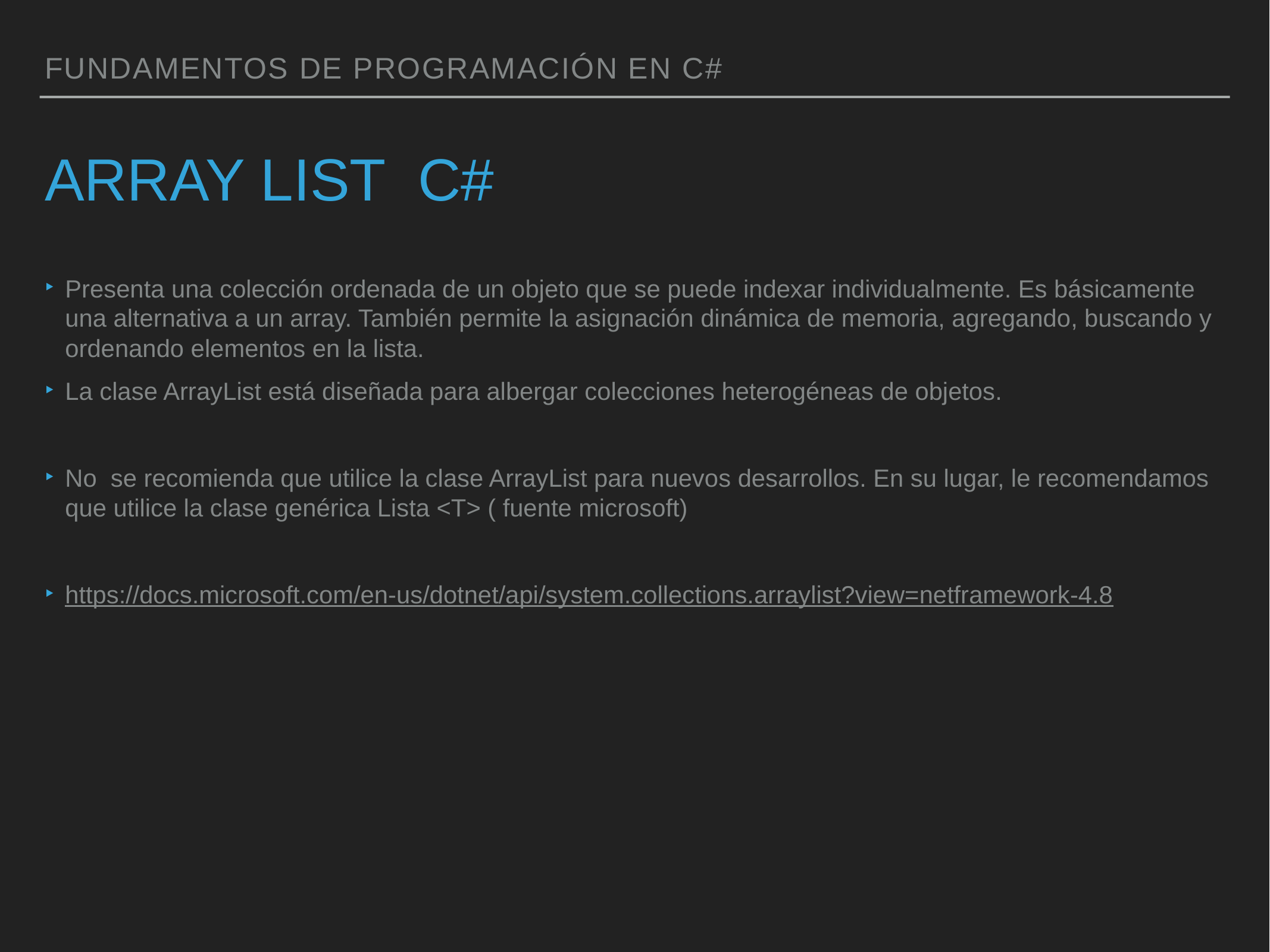

Fundamentos de programación en C#
# Array List  c#
Presenta una colección ordenada de un objeto que se puede indexar individualmente. Es básicamente una alternativa a un array. También permite la asignación dinámica de memoria, agregando, buscando y ordenando elementos en la lista.
La clase ArrayList está diseñada para albergar colecciones heterogéneas de objetos.

No  se recomienda que utilice la clase ArrayList para nuevos desarrollos. En su lugar, le recomendamos que utilice la clase genérica Lista <T> ( fuente microsoft)

https://docs.microsoft.com/en-us/dotnet/api/system.collections.arraylist?view=netframework-4.8